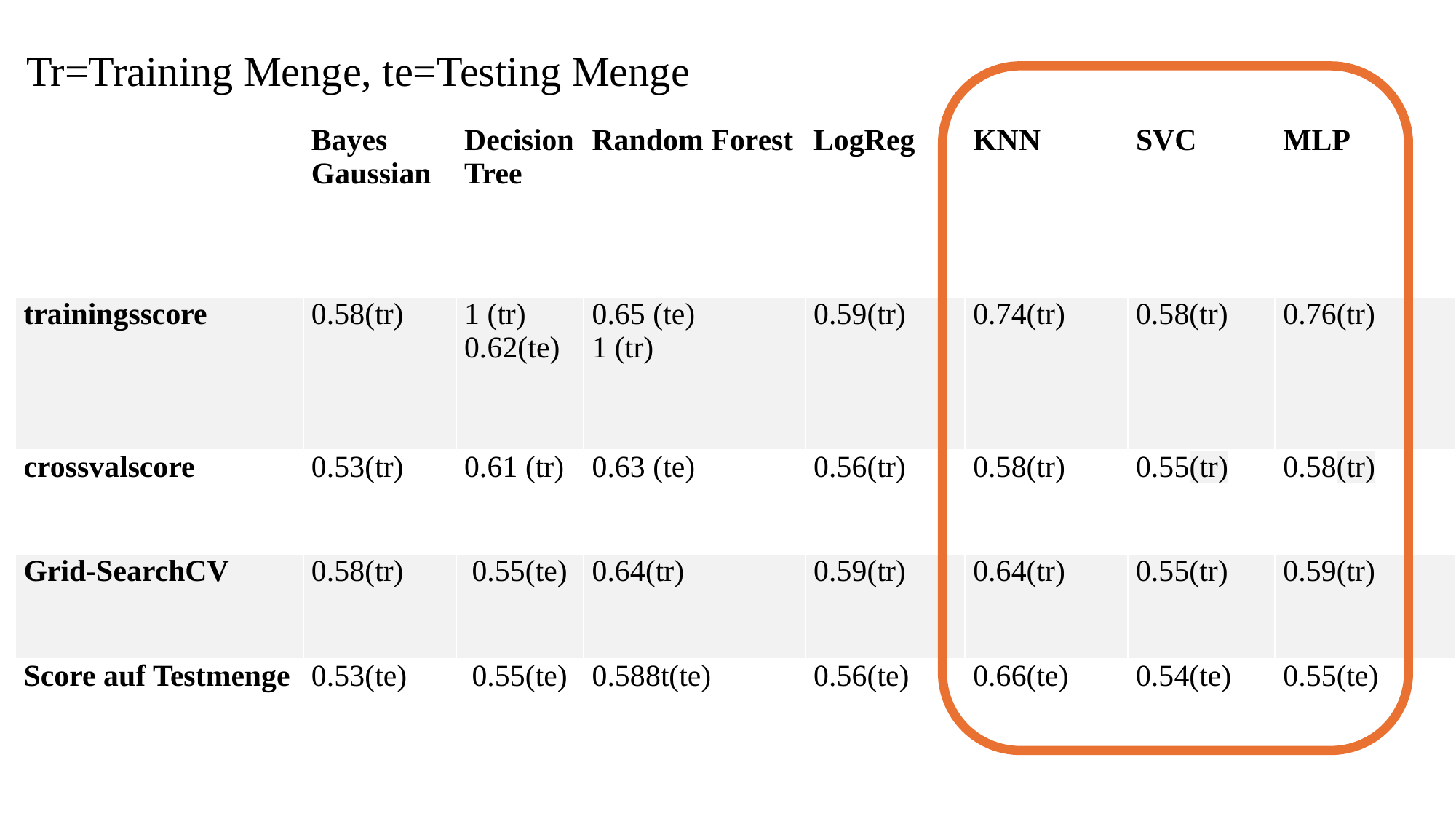

Tr=Training Menge, te=Testing Menge

|  | Bayes Gaussian | DecisionTree | Random Forest | LogReg | KNN | SVC | MLP |
| --- | --- | --- | --- | --- | --- | --- | --- |
| trainingsscore | 0.58(tr) | 1 (tr) 0.62(te) | 0.65 (te) 1 (tr) | 0.59(tr) | 0.74(tr) | 0.58(tr) | 0.76(tr) |
| crossvalscore | 0.53(tr) | 0.61 (tr) | 0.63 (te) | 0.56(tr) | 0.58(tr) | 0.55(tr) | 0.58(tr) |
| Grid-SearchCV | 0.58(tr) | 0.55(te) | 0.64(tr) | 0.59(tr) | 0.64(tr) | 0.55(tr) | 0.59(tr) |
| Score auf Testmenge | 0.53(te) | 0.55(te) | 0.588t(te) | 0.56(te) | 0.66(te) | 0.54(te) | 0.55(te) |